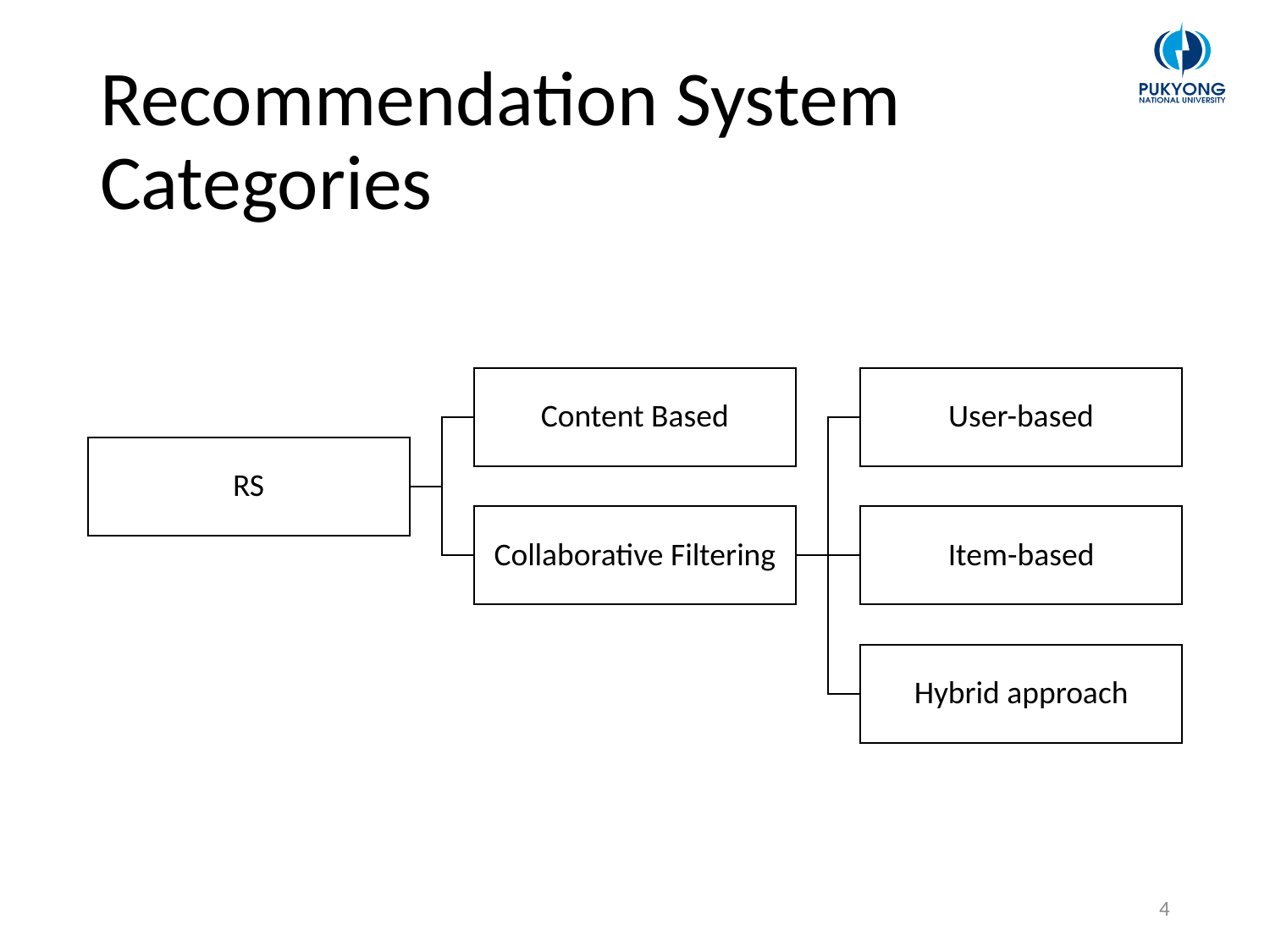

# Recommendation System Categories
RS
Content Based
Collaborative Filtering
User-based
Item-based
Hybrid approach
4